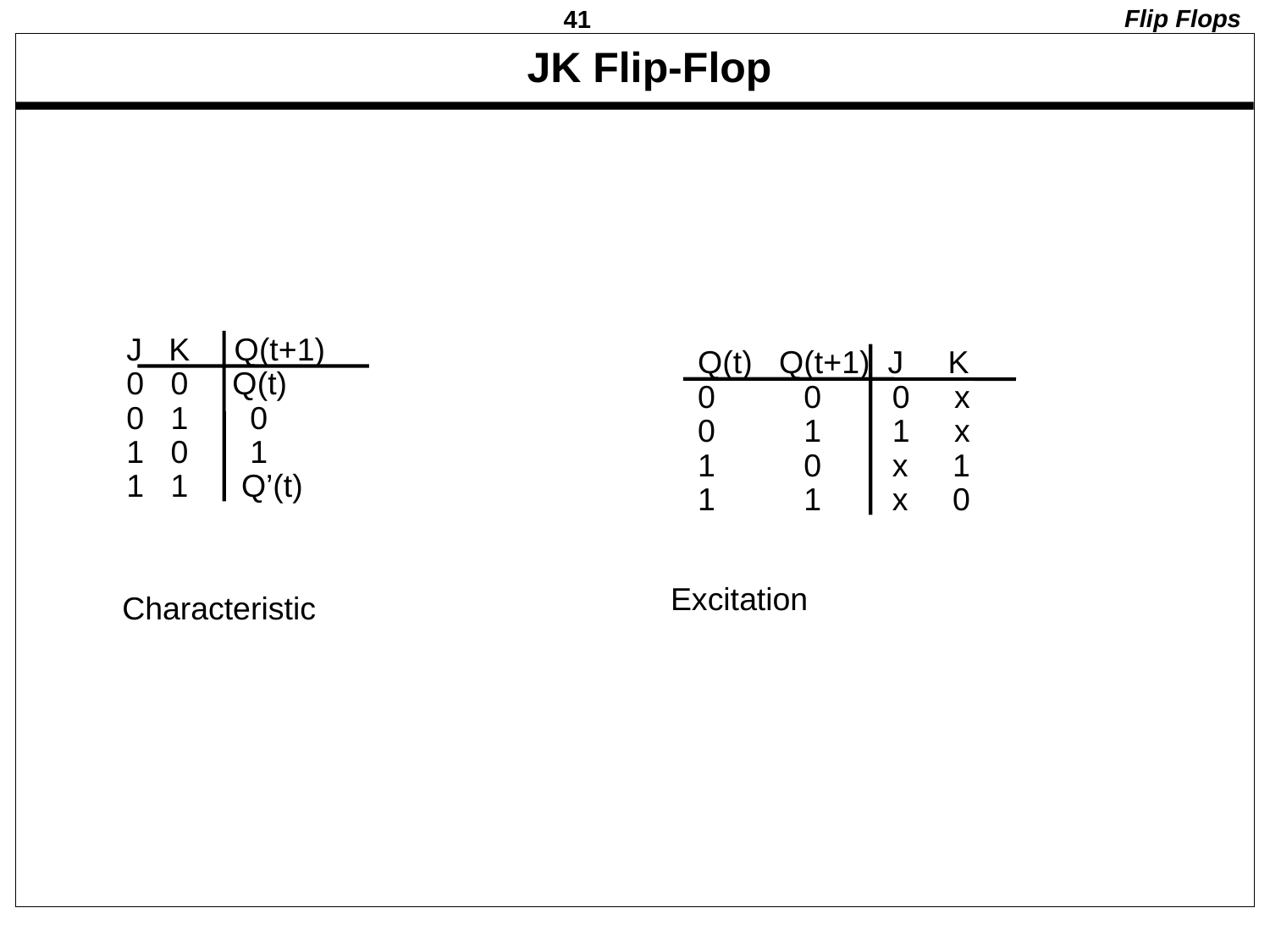

Flip Flops
# JK Flip-Flop
J   K     Q(t+1)
0   0     Q(t)
0   1       0
1   0       1
1   1      Q’(t)

Q(t)   Q(t+1)  J     K
0          0        0     x
0          1        1     x
1          0        x     1
1          1        x     0

Excitation
Characteristic